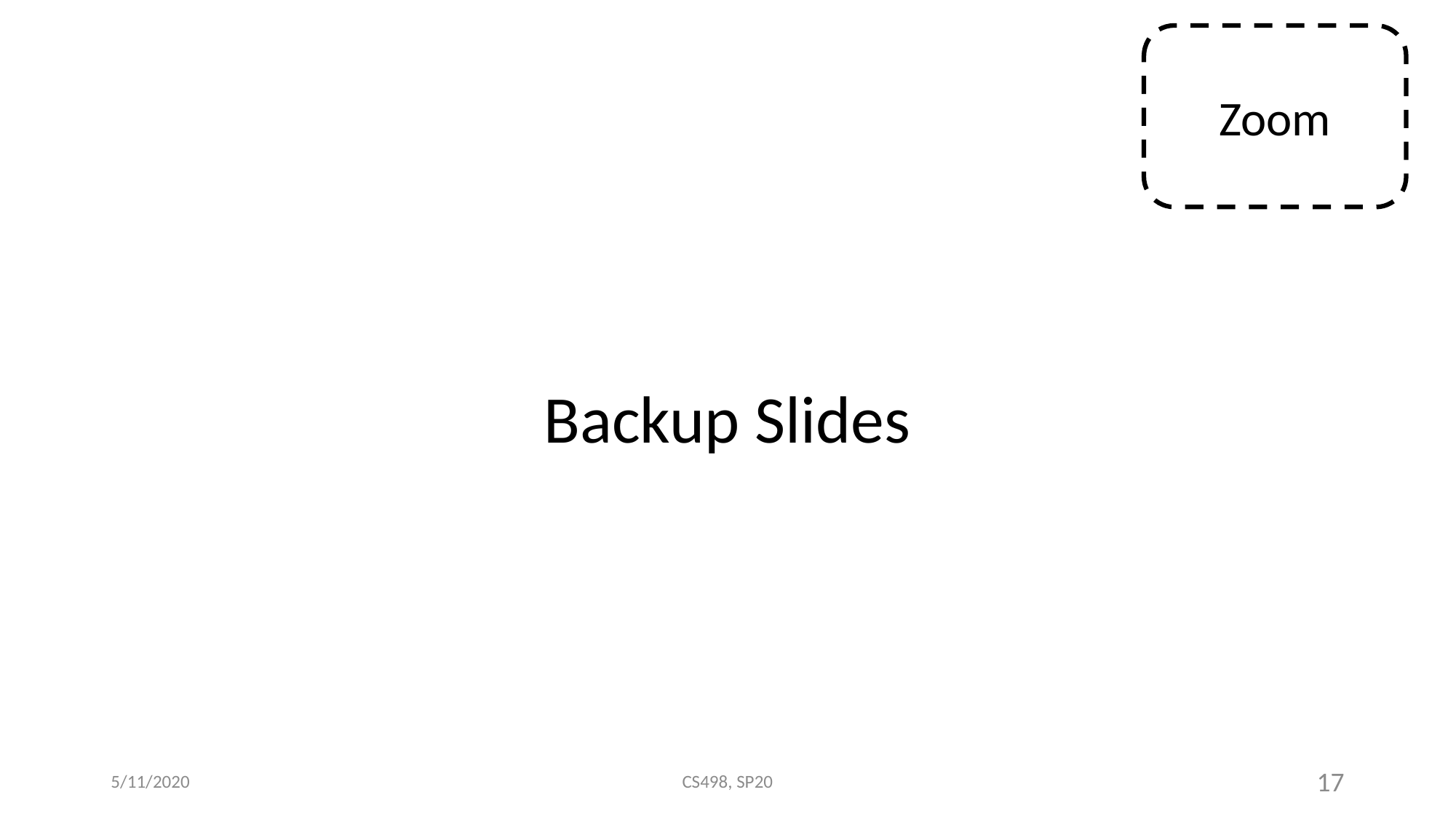

# Backup Slides
5/11/2020
CS498, SP20
17